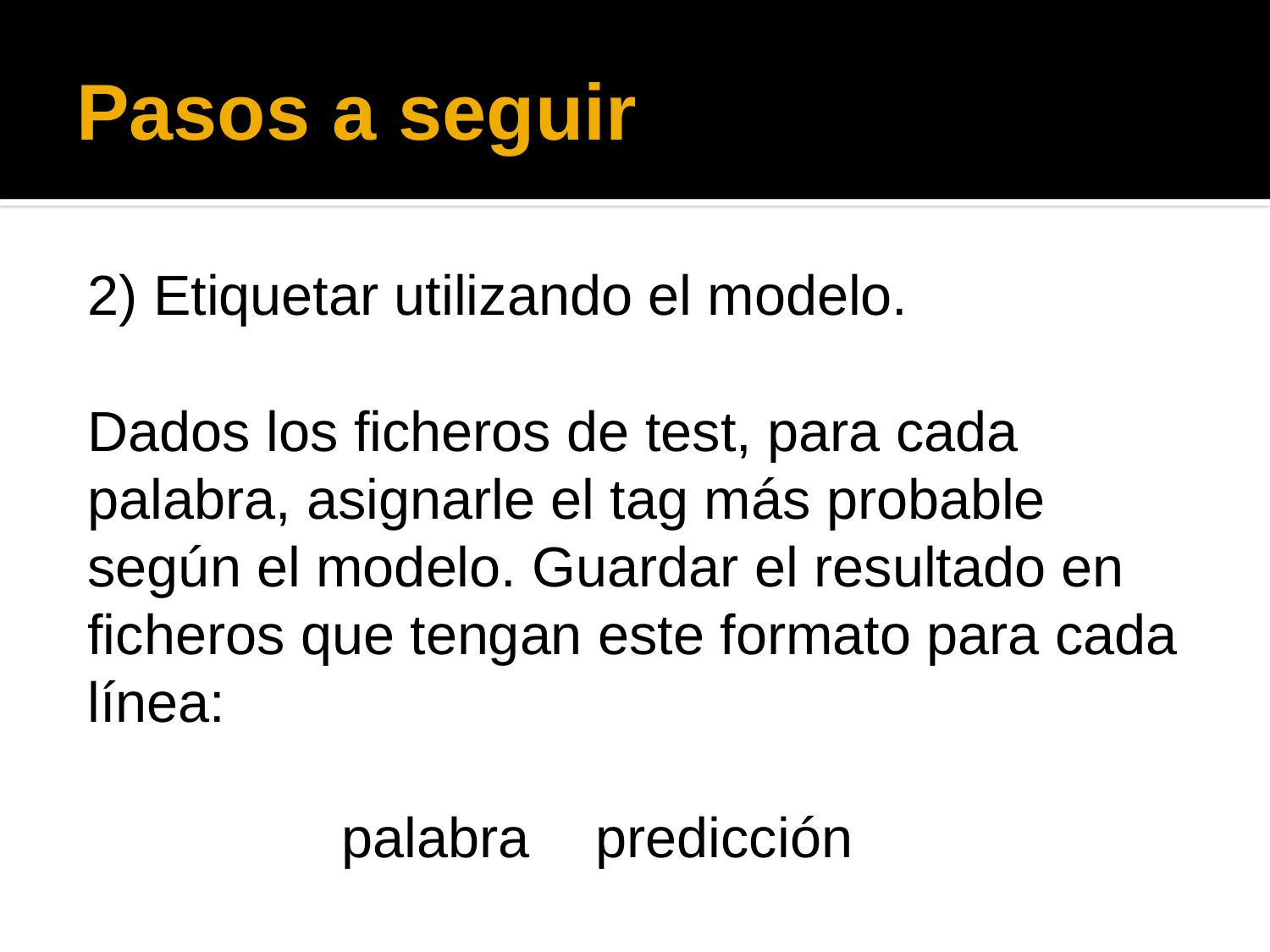

# Pasos a seguir
2) Etiquetar utilizando el modelo.

Dados los ficheros de test, para cada palabra, asignarle el tag más probable según el modelo. Guardar el resultado en ficheros que tengan este formato para cada línea:

		palabra	predicción